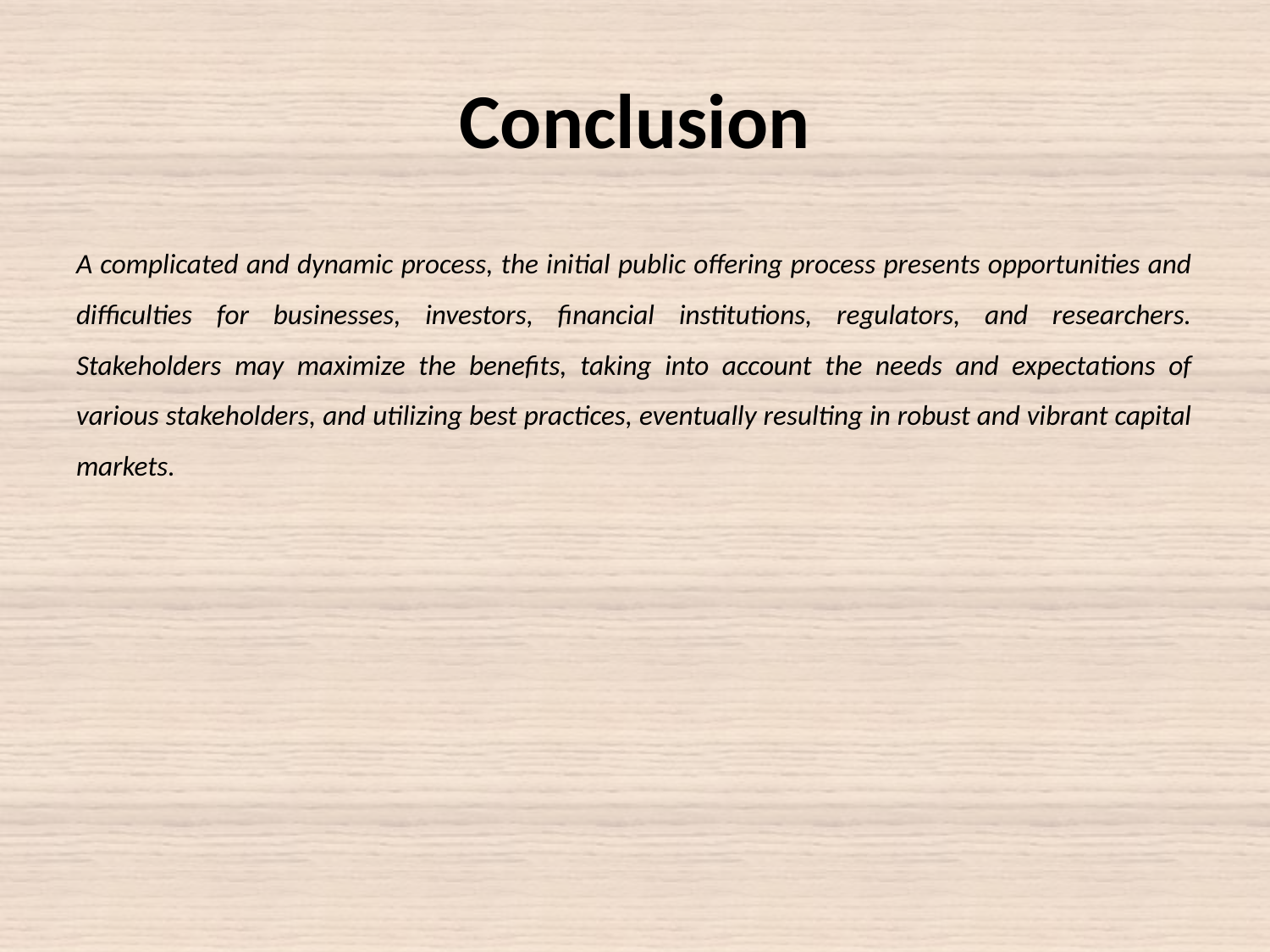

# Conclusion
A complicated and dynamic process, the initial public offering process presents opportunities and difficulties for businesses, investors, financial institutions, regulators, and researchers. Stakeholders may maximize the benefits, taking into account the needs and expectations of various stakeholders, and utilizing best practices, eventually resulting in robust and vibrant capital markets.